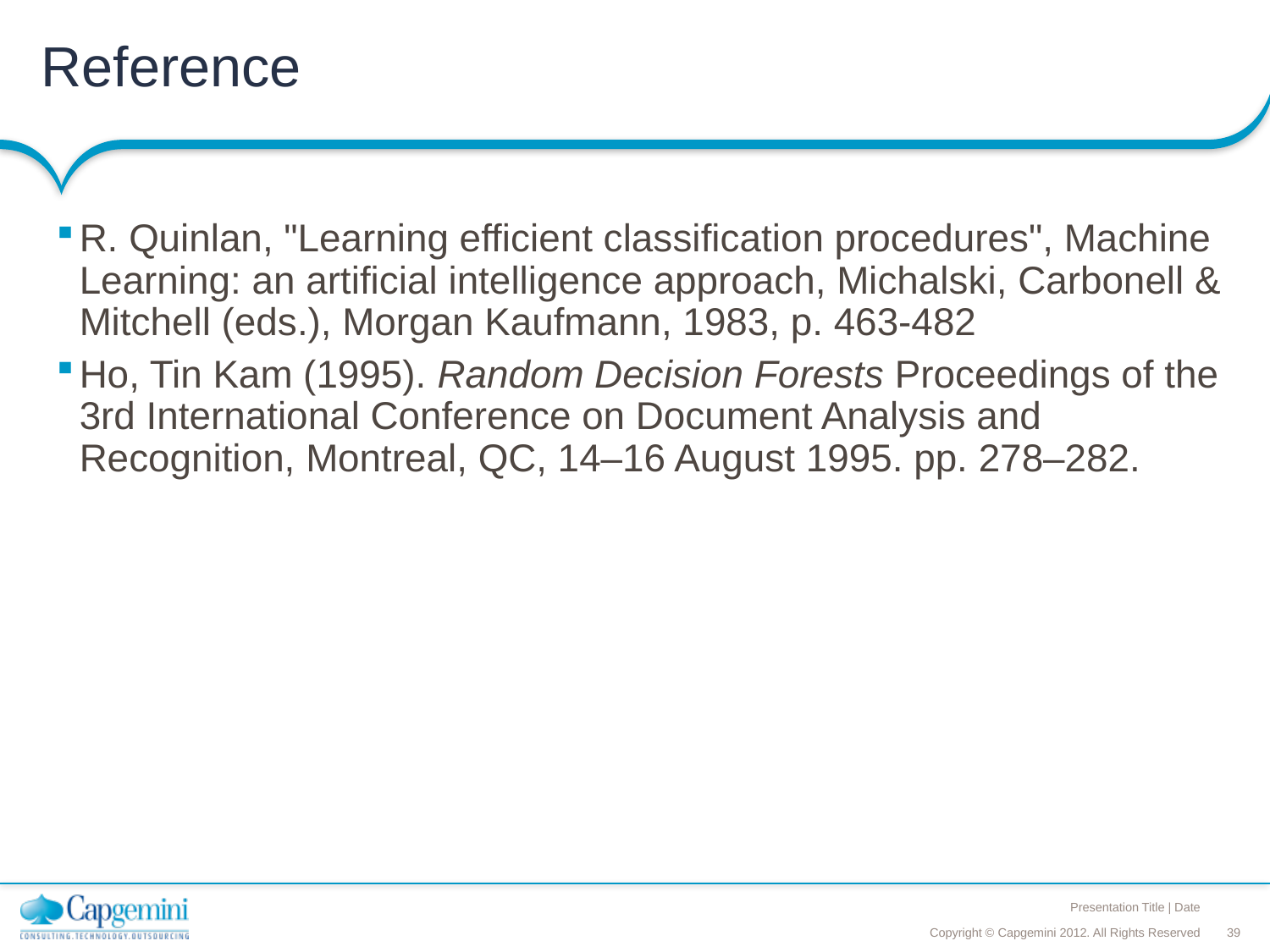

# Reference
R. Quinlan, "Learning efficient classification procedures", Machine Learning: an artificial intelligence approach, Michalski, Carbonell & Mitchell (eds.), Morgan Kaufmann, 1983, p. 463-482
Ho, Tin Kam (1995). Random Decision Forests Proceedings of the 3rd International Conference on Document Analysis and Recognition, Montreal, QC, 14–16 August 1995. pp. 278–282.